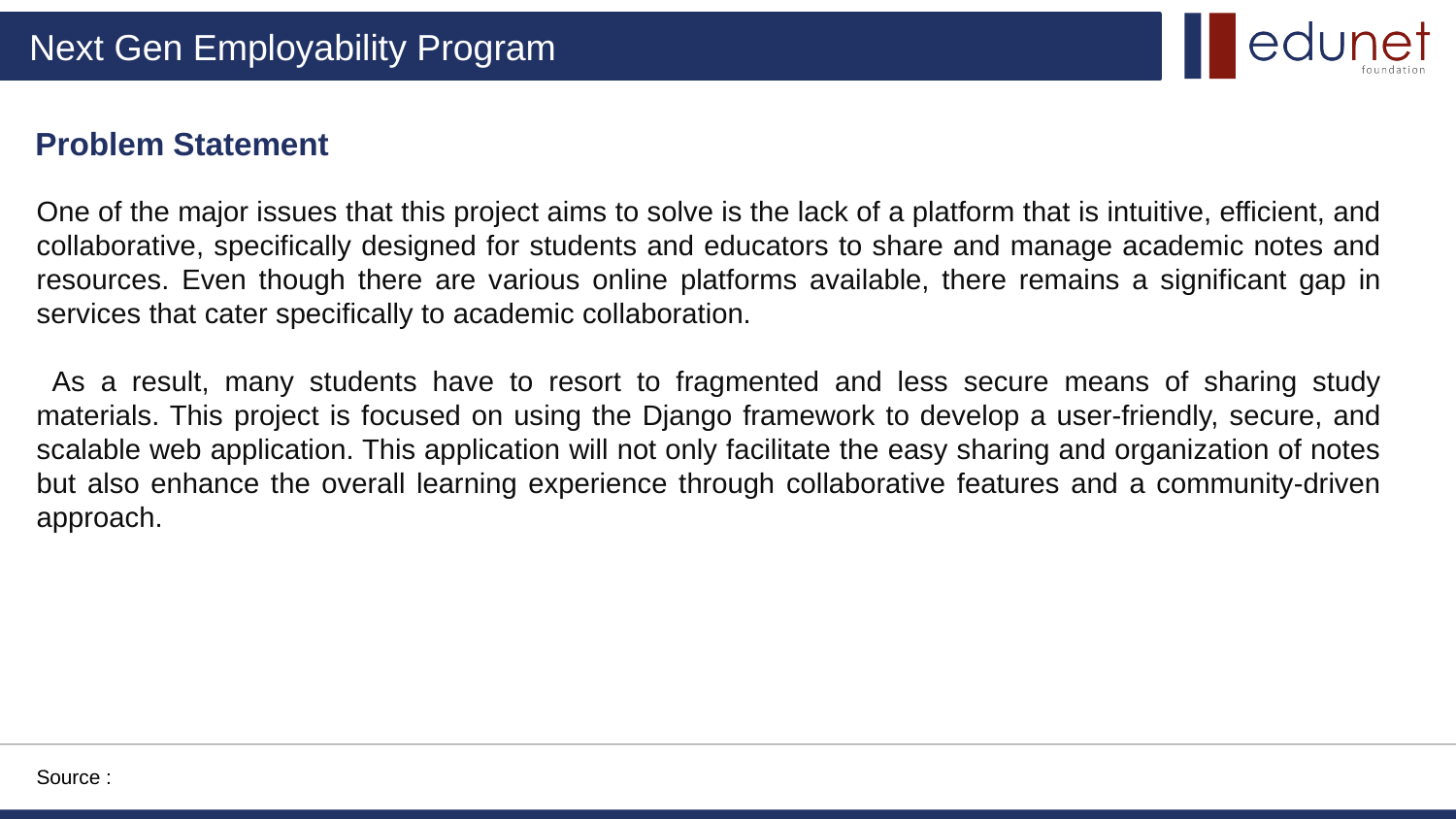

# Problem Statement
One of the major issues that this project aims to solve is the lack of a platform that is intuitive, efficient, and collaborative, specifically designed for students and educators to share and manage academic notes and resources. Even though there are various online platforms available, there remains a significant gap in services that cater specifically to academic collaboration.

 As a result, many students have to resort to fragmented and less secure means of sharing study materials. This project is focused on using the Django framework to develop a user-friendly, secure, and scalable web application. This application will not only facilitate the easy sharing and organization of notes but also enhance the overall learning experience through collaborative features and a community-driven approach.
Source :